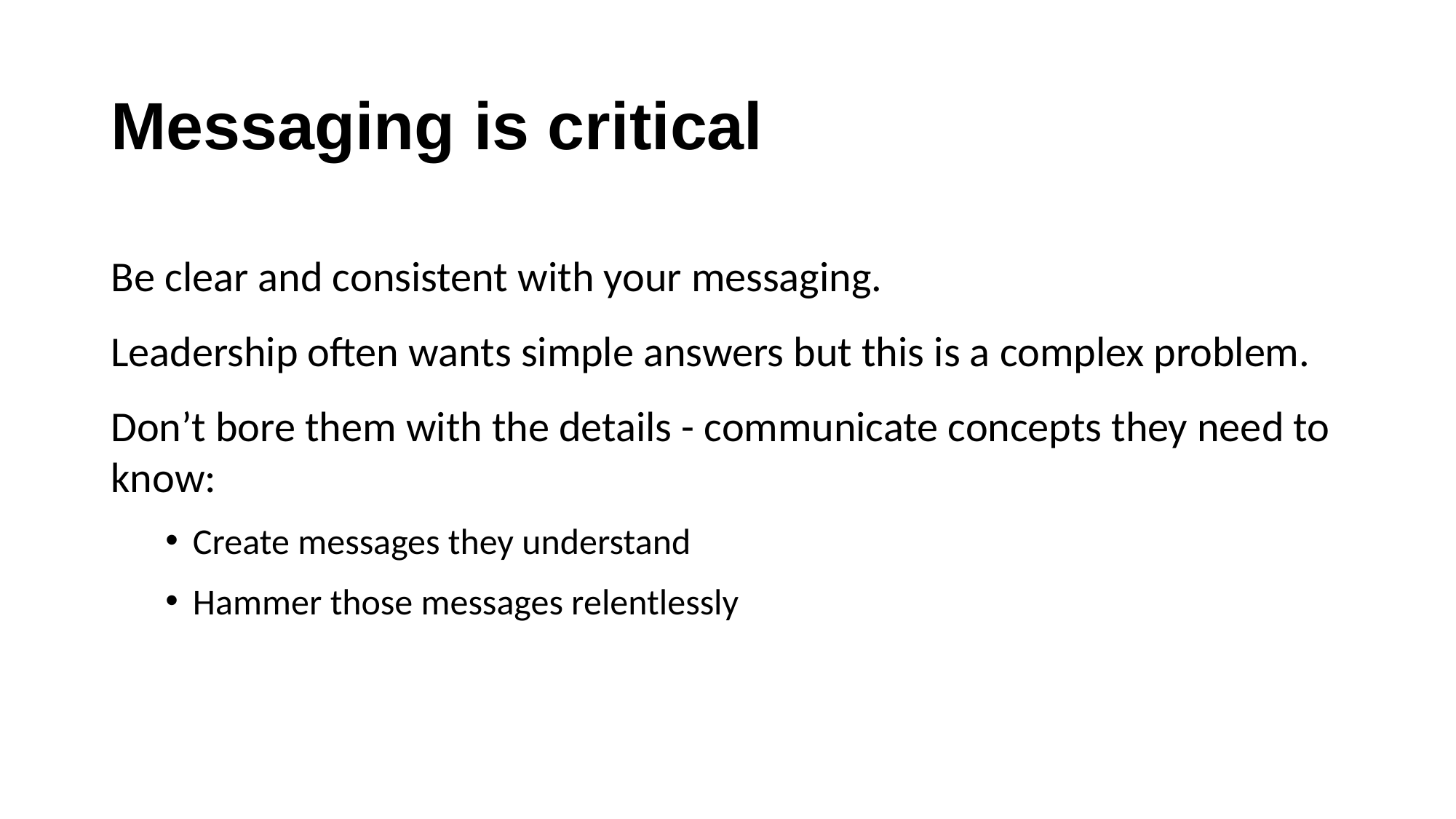

# Messaging is critical
Be clear and consistent with your messaging.
Leadership often wants simple answers but this is a complex problem.
Don’t bore them with the details - communicate concepts they need to know:
Create messages they understand
Hammer those messages relentlessly